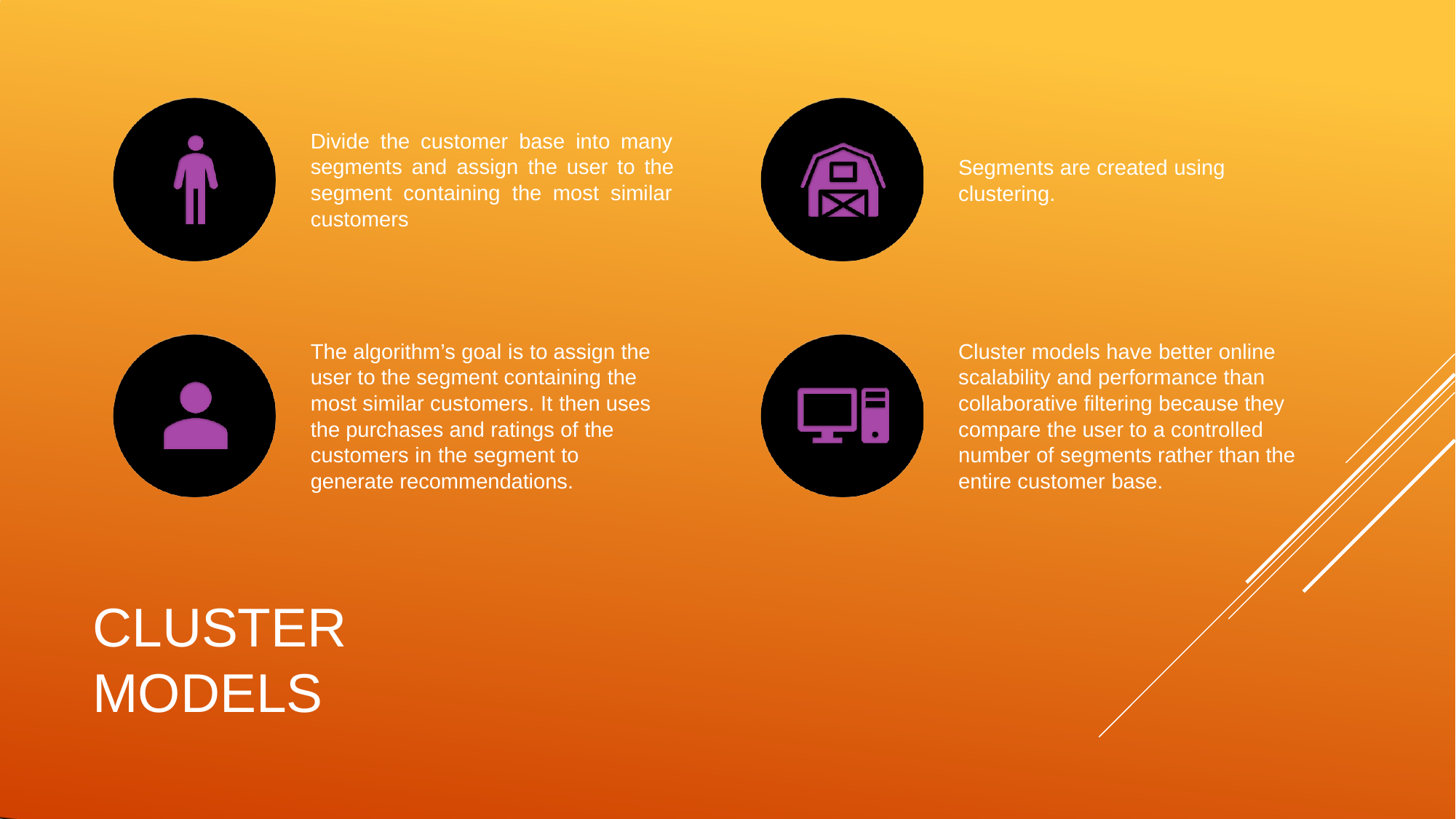

# Divide the customer base into many  segments and assign the user to the  segment containing the most similar  customers
Segments are created using
clustering.

The algorithm’s goal is to assign the  user to the segment containing the  most similar customers. It then uses  the purchases and ratings of the  customers in the segment to  generate recommendations.
Cluster models have better online  scalability and performance than  collaborative filtering because they  compare the user to a controlled  number of segments rather than the  entire customer base.
CLUSTER MODELS